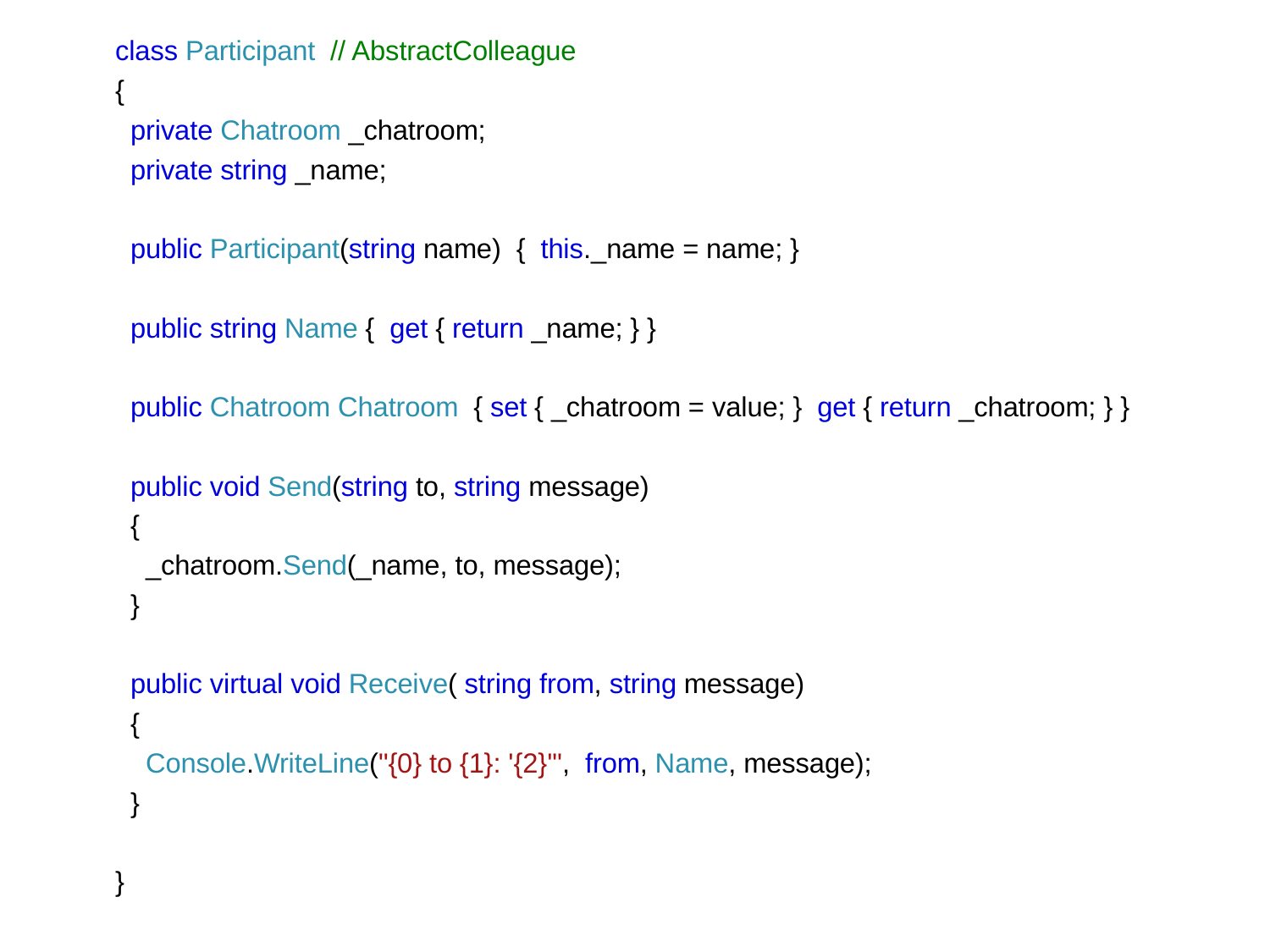

class Participant  // AbstractColleague
  {
    private Chatroom _chatroom;
    private string _name;

    public Participant(string name)  {  this._name = name; }

    public string Name {  get { return _name; } }

    public Chatroom Chatroom  { set { _chatroom = value; }  get { return _chatroom; } }

    public void Send(string to, string message)
    {
      _chatroom.Send(_name, to, message);
    }

    public virtual void Receive( string from, string message)
    {
      Console.WriteLine("{0} to {1}: '{2}'",  from, Name, message);
    }

  }